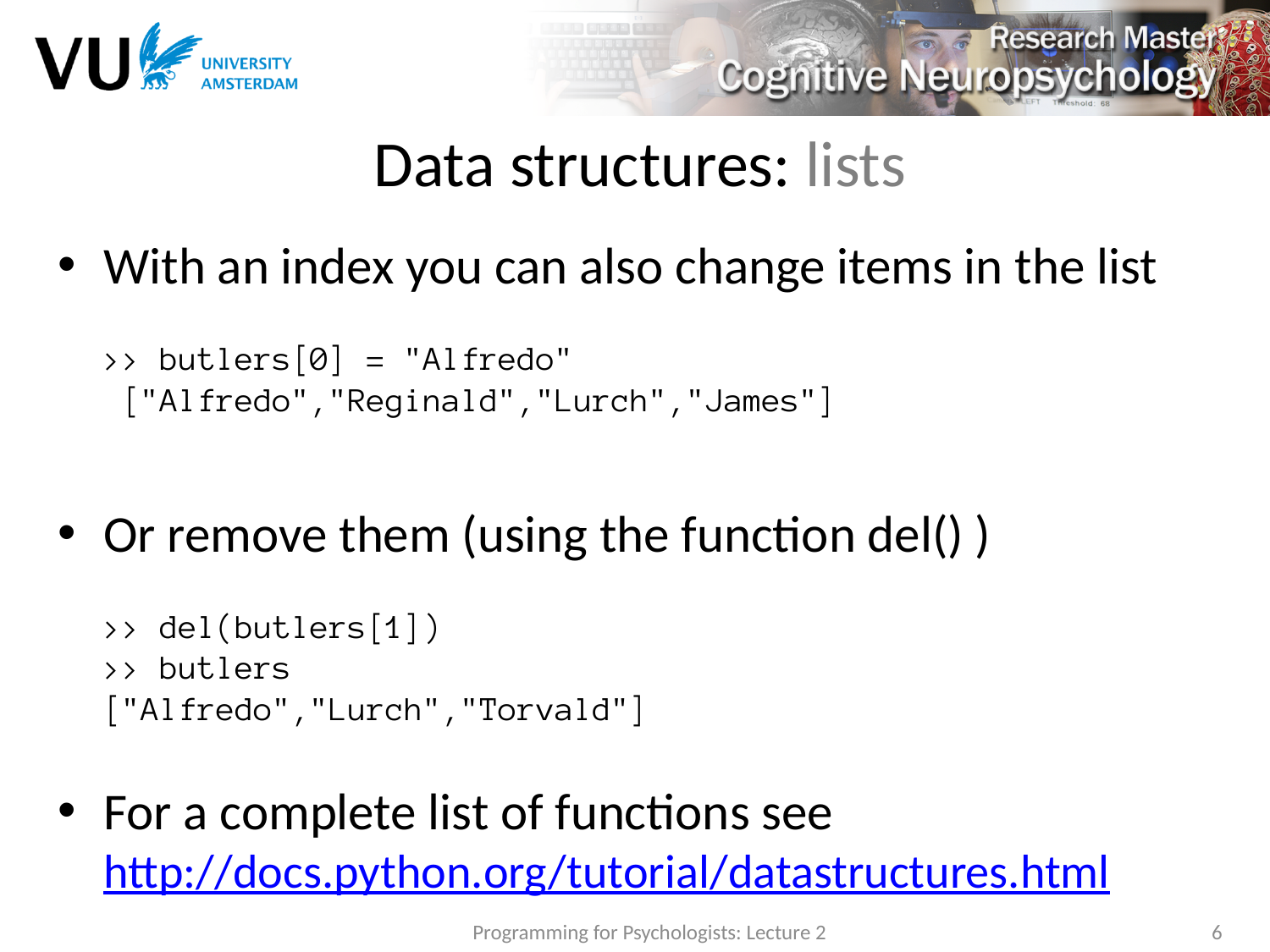

# Data structures: lists
With an index you can also change items in the list
>> butlers[0] = "Alfredo"
 ["Alfredo","Reginald","Lurch","James"]

Or remove them (using the function del() )
>> del(butlers[1])
>> butlers
["Alfredo","Lurch","Torvald"]

For a complete list of functions see
http://docs.python.org/tutorial/datastructures.html
Programming for Psychologists: Lecture 2
6